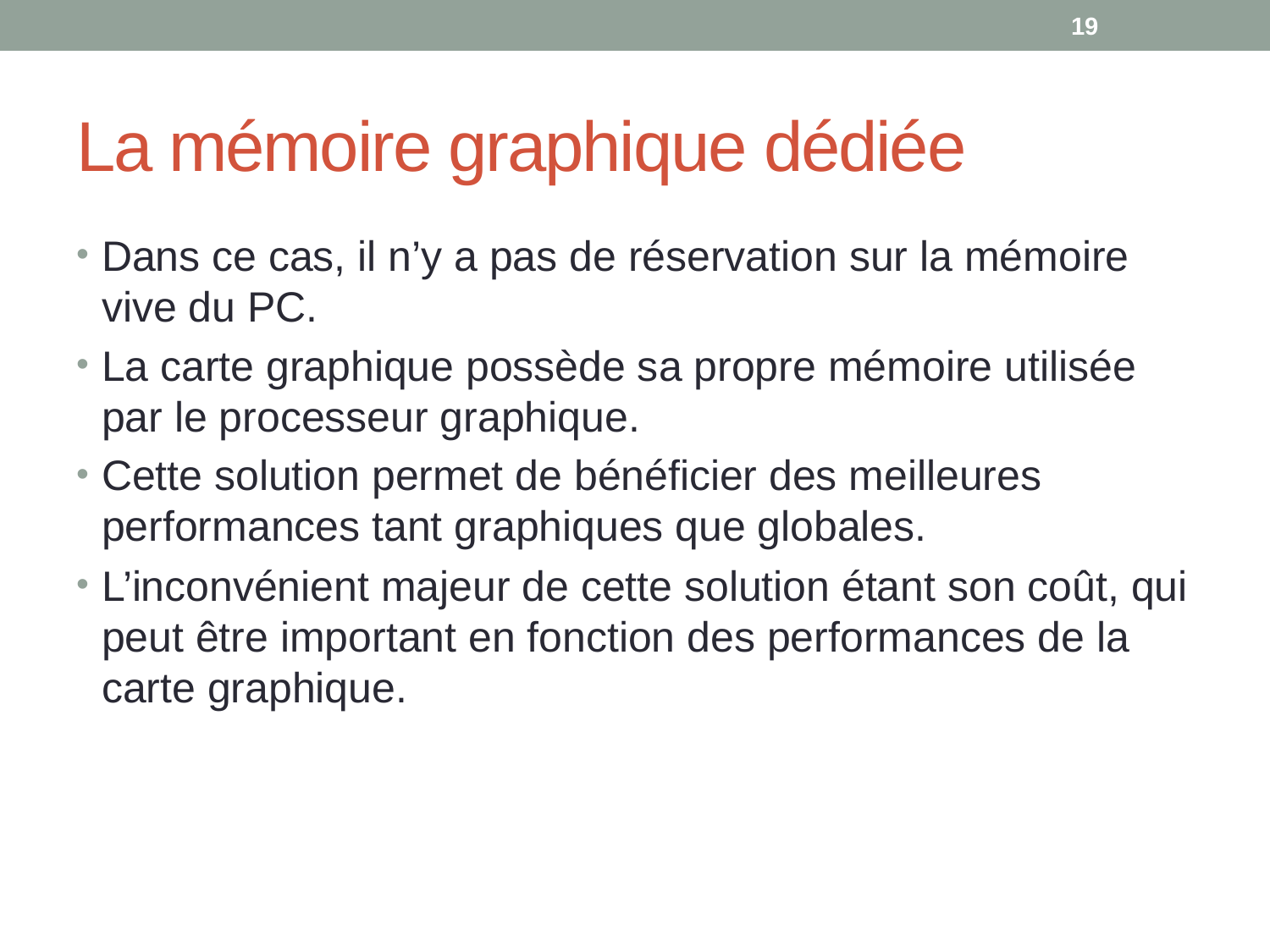

19
# La mémoire graphique dédiée
Dans ce cas, il n’y a pas de réservation sur la mémoire vive du PC.
La carte graphique possède sa propre mémoire utilisée par le processeur graphique.
Cette solution permet de bénéficier des meilleures performances tant graphiques que globales.
L’inconvénient majeur de cette solution étant son coût, qui peut être important en fonction des performances de la carte graphique.